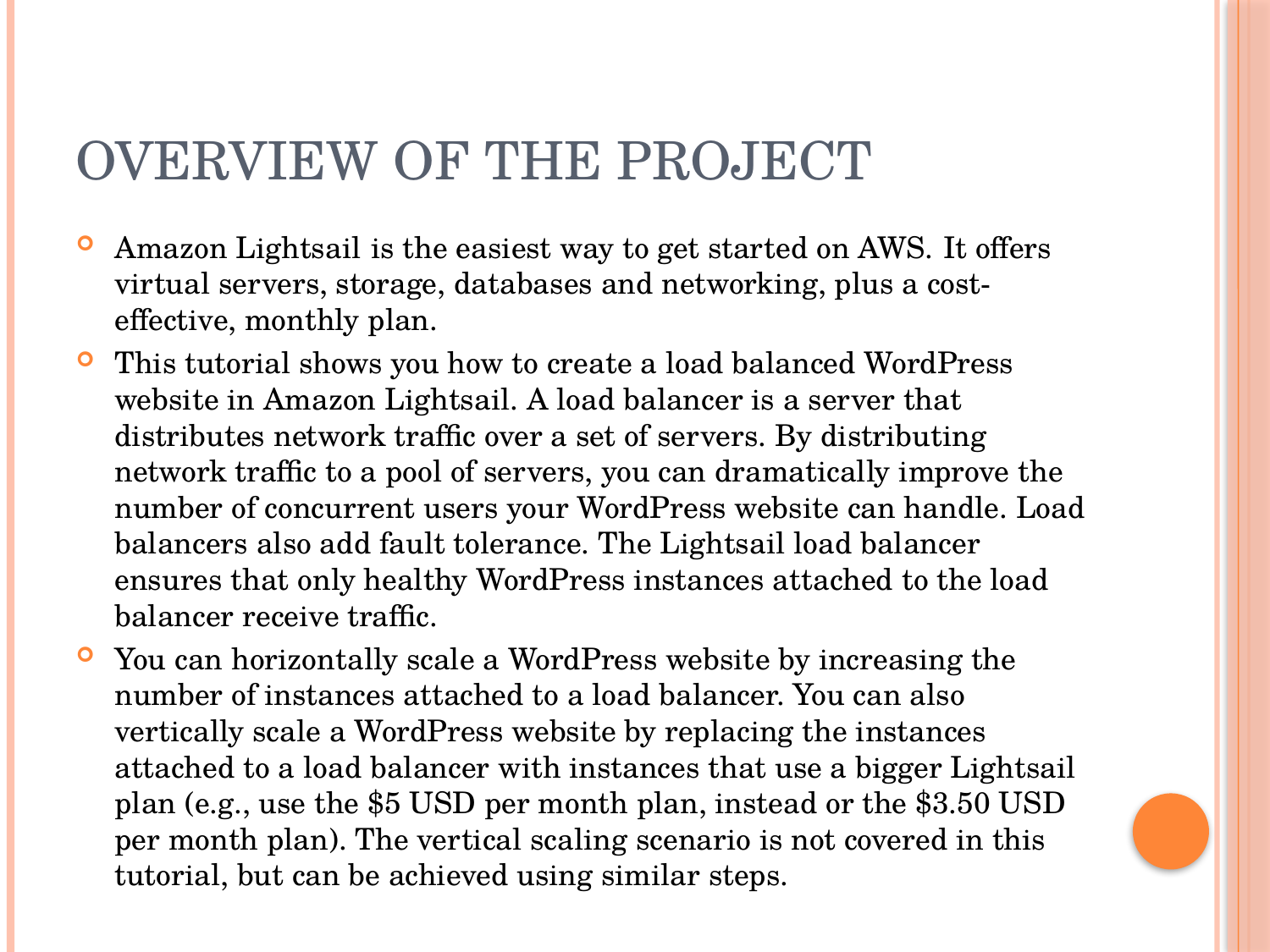

# OVERVIEW OF THE PROJECT
Amazon Lightsail is the easiest way to get started on AWS. It offers virtual servers, storage, databases and networking, plus a cost-effective, monthly plan.
This tutorial shows you how to create a load balanced WordPress website in Amazon Lightsail. A load balancer is a server that distributes network traffic over a set of servers. By distributing network traffic to a pool of servers, you can dramatically improve the number of concurrent users your WordPress website can handle. Load balancers also add fault tolerance. The Lightsail load balancer ensures that only healthy WordPress instances attached to the load balancer receive traffic.
You can horizontally scale a WordPress website by increasing the number of instances attached to a load balancer. You can also vertically scale a WordPress website by replacing the instances attached to a load balancer with instances that use a bigger Lightsail plan (e.g., use the $5 USD per month plan, instead or the $3.50 USD per month plan). The vertical scaling scenario is not covered in this tutorial, but can be achieved using similar steps.